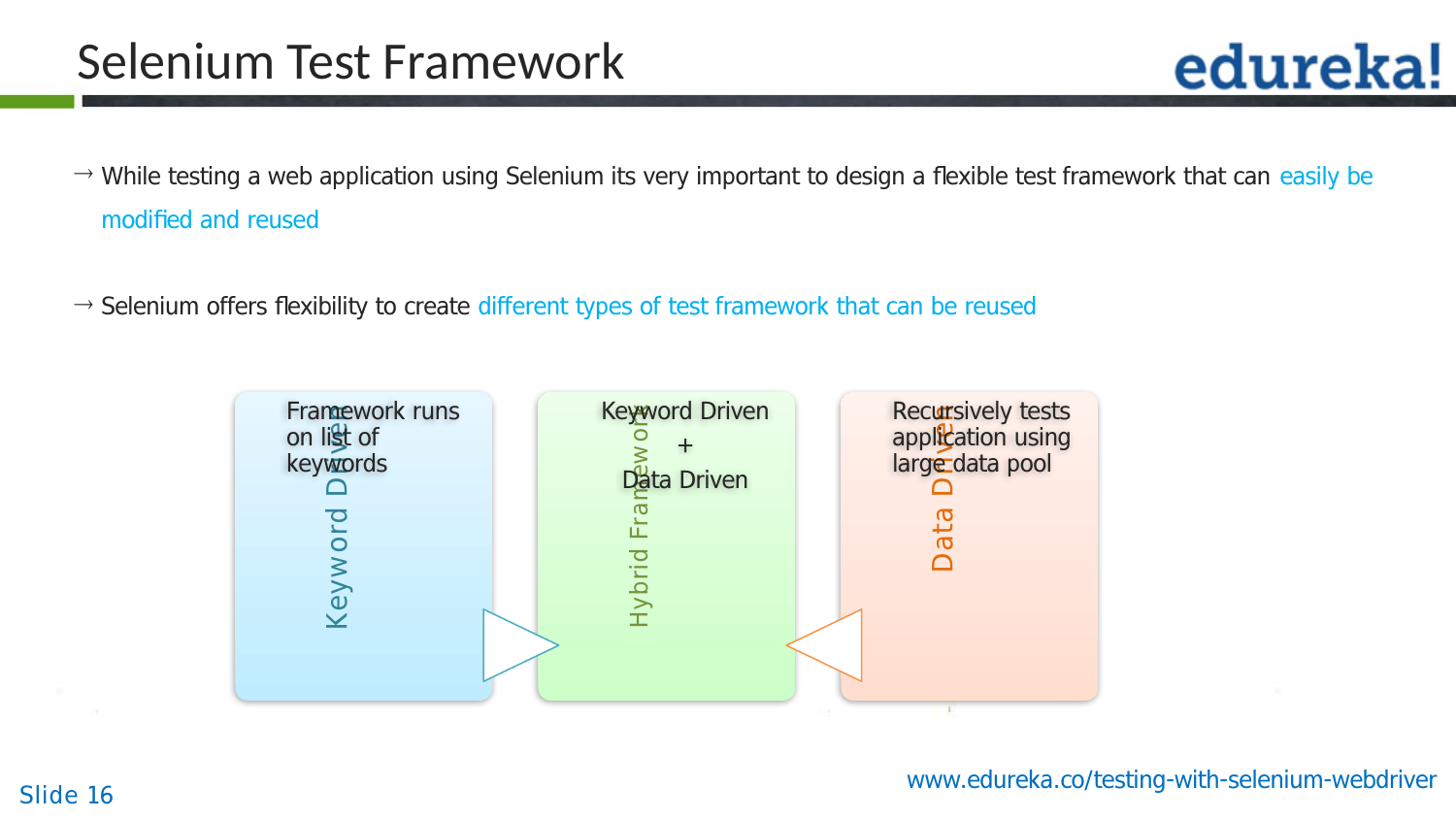

Selenium Test Framework
While testing a web application using Selenium its very important to design a flexible test framework that can easily be modified and reused

Selenium offers flexibility to create different types of test framework that can be reused
Keyword Driven
Framework runs on list of keywords
Hybrid Framework
Keyword Driven
+
Data Driven
Data Driven
Recursively tests application using large data pool